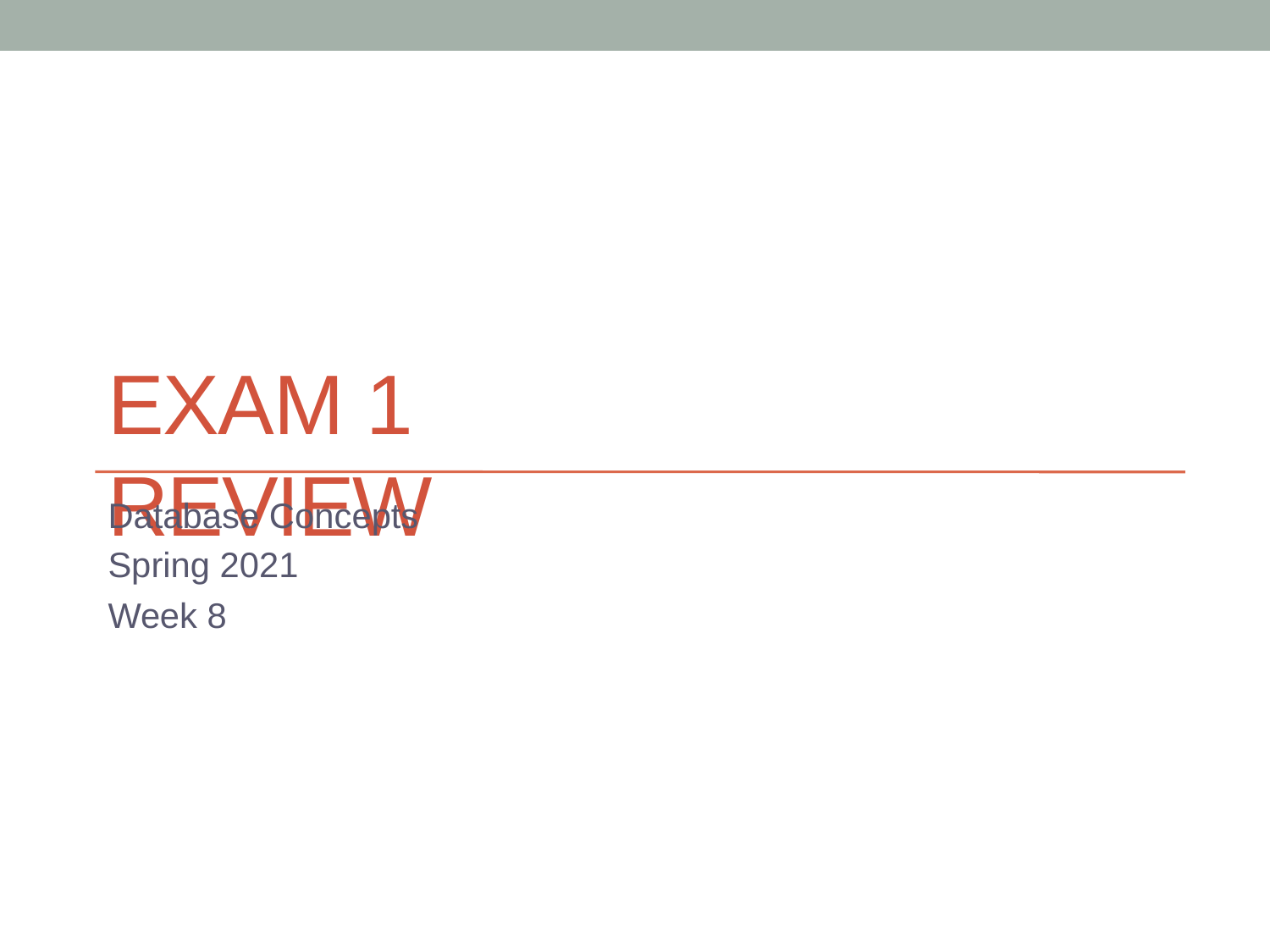

# EXAM 1 REVIEW

Database Concepts
Spring 2021
Week 8